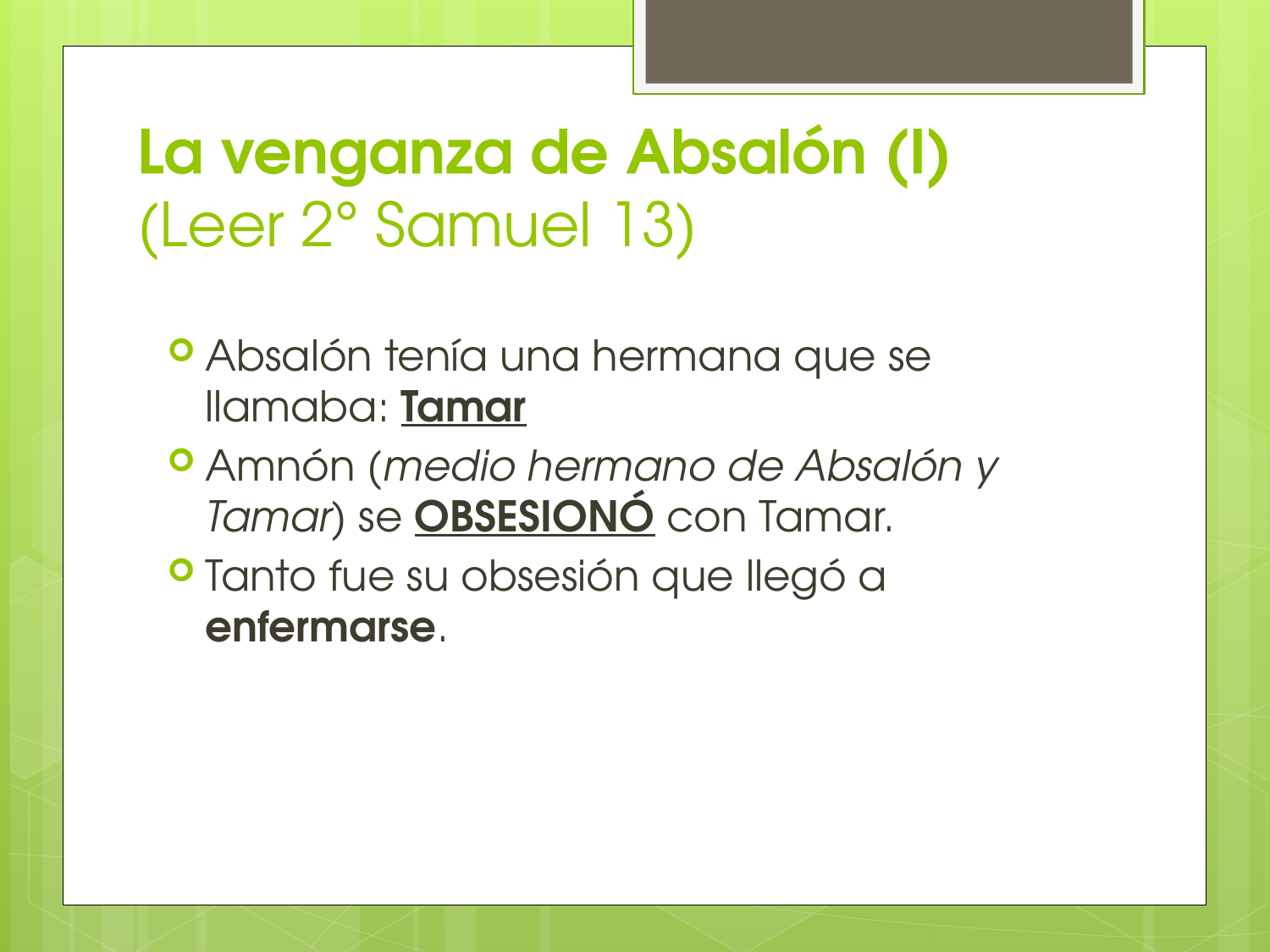

# La venganza de Absalón (I) (Leer 2° Samuel 13)
Absalón tenía una hermana que se llamaba: Tamar
Amnón (medio hermano de Absalón y Tamar) se OBSESIONÓ con Tamar.
Tanto fue su obsesión que llegó a enfermarse.